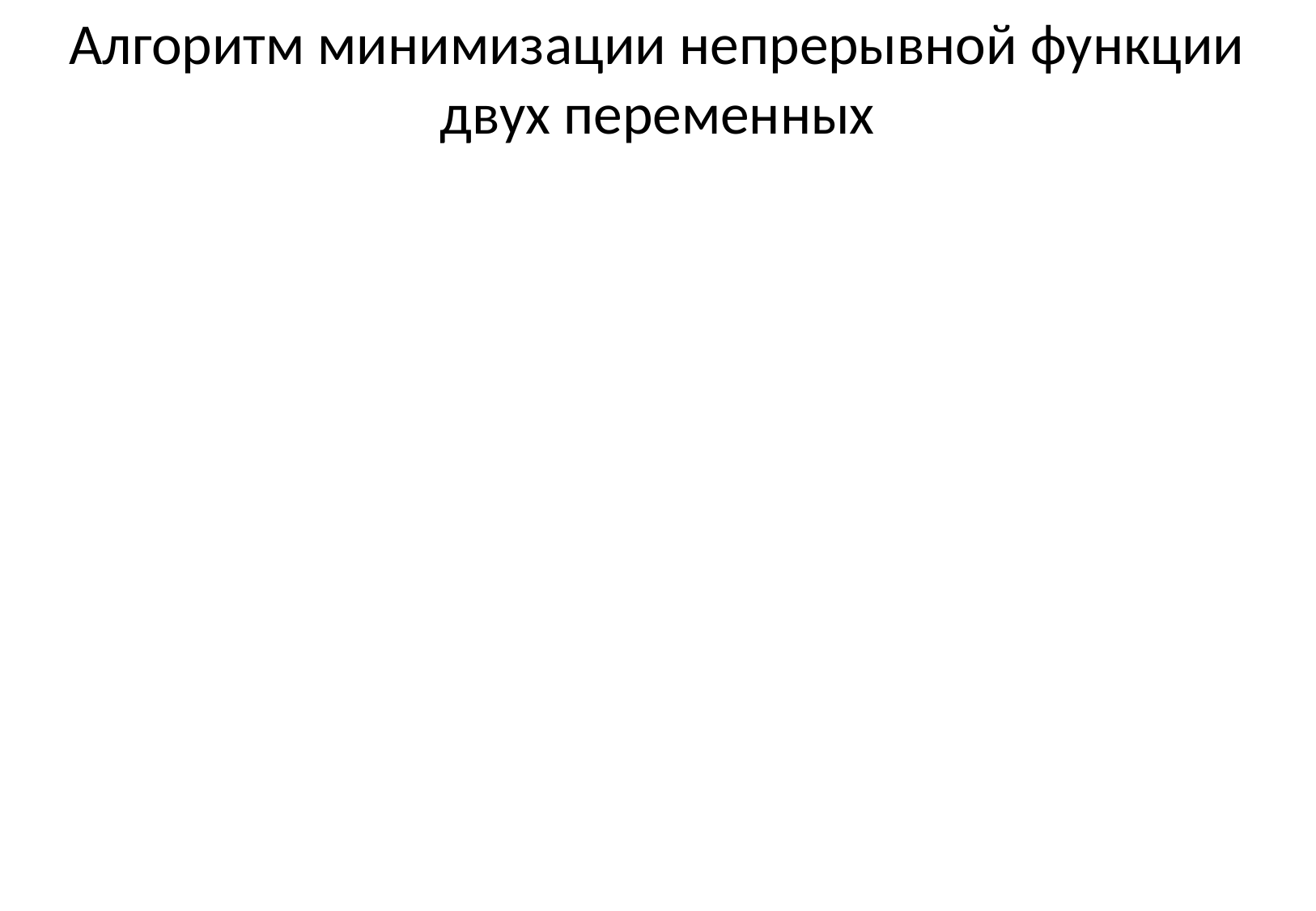

# Алгоритм минимизации непрерывной функции двух переменных